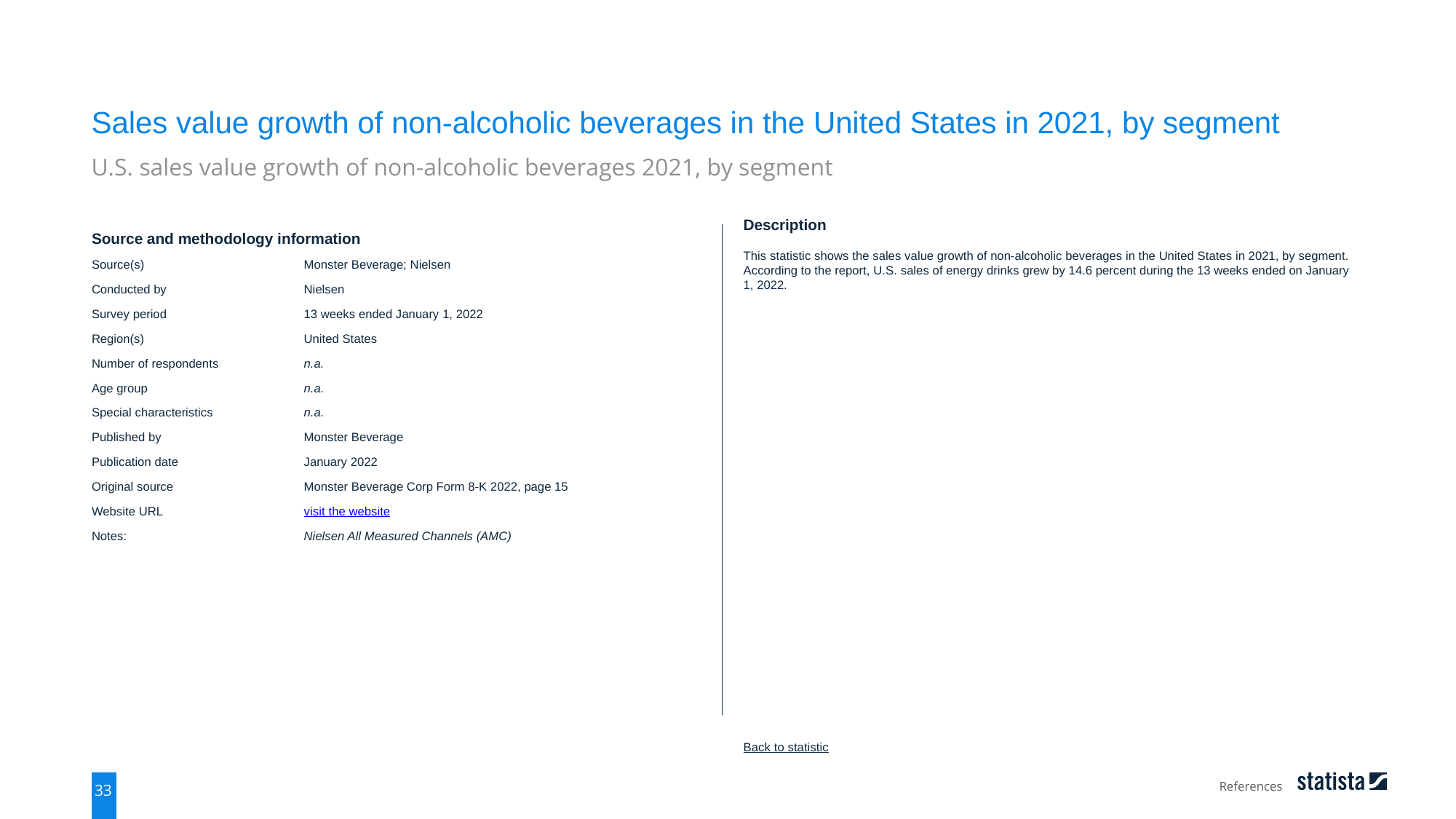

Sales value growth of non-alcoholic beverages in the United States in 2021, by segment
U.S. sales value growth of non-alcoholic beverages 2021, by segment
| Source and methodology information |  |
| --- | --- |
| Source(s) | Monster Beverage; Nielsen |
| Conducted by | Nielsen |
| Survey period | 13 weeks ended January 1, 2022 |
| Region(s) | United States |
| Number of respondents | n.a. |
| Age group | n.a. |
| Special characteristics | n.a. |
| Published by | Monster Beverage |
| Publication date | January 2022 |
| Original source | Monster Beverage Corp Form 8-K 2022, page 15 |
| Website URL | visit the website |
| Notes: | Nielsen All Measured Channels (AMC) |

Description

This statistic shows the sales value growth of non-alcoholic beverages in the United States in 2021, by segment. According to the report, U.S. sales of energy drinks grew by 14.6 percent during the 13 weeks ended on January 1, 2022.
Back to statistic
References

33